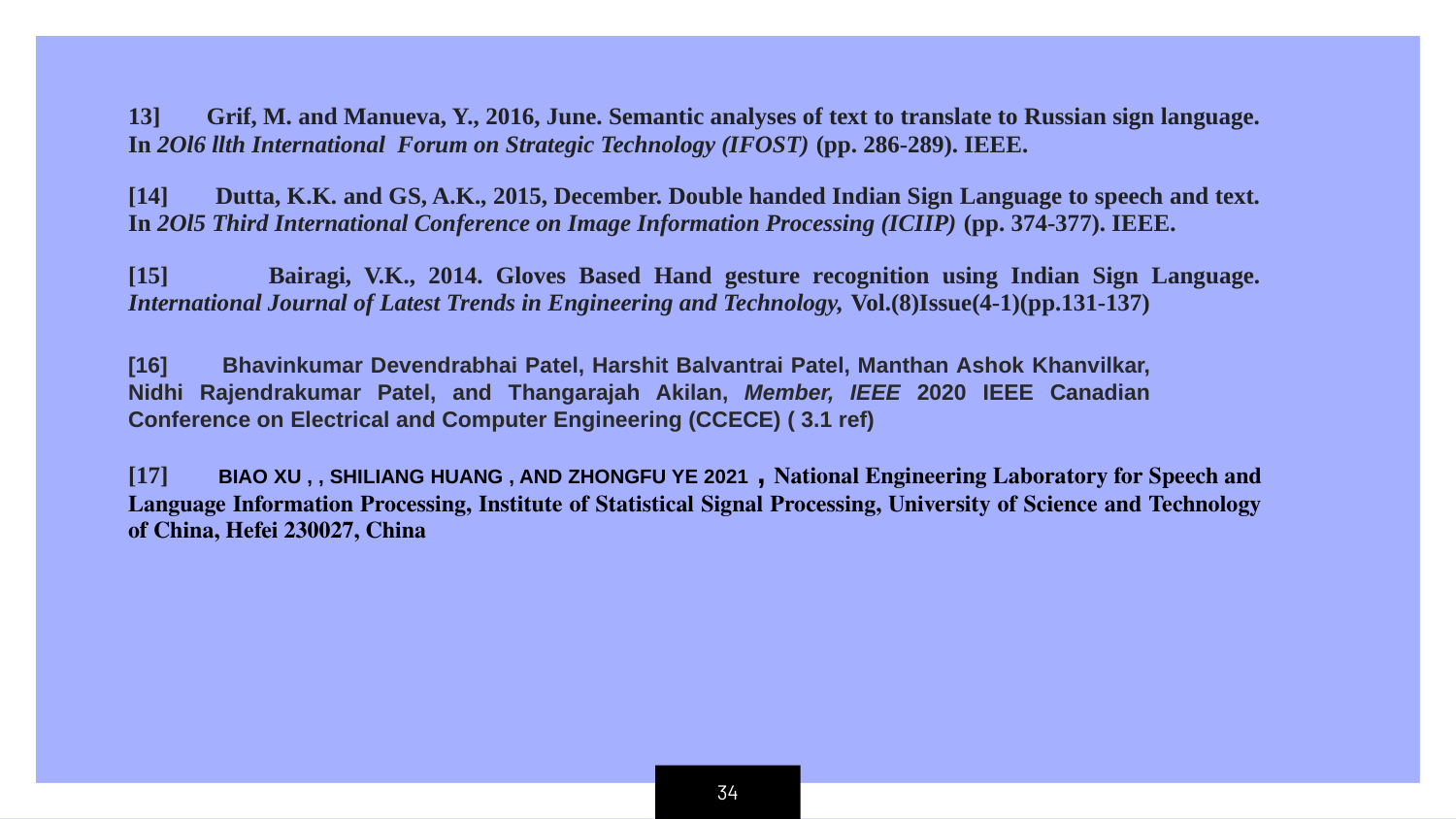

13]        Grif, M. and Manueva, Y., 2016, June. Semantic analyses of text to translate to Russian sign language. In 2Ol6 llth International  Forum on Strategic Technology (IFOST) (pp. 286-289). IEEE.
[14]        Dutta, K.K. and GS, A.K., 2015, December. Double handed Indian Sign Language to speech and text. In 2Ol5 Third International Conference on Image Information Processing (ICIIP) (pp. 374-377). IEEE.
[15]        Bairagi, V.K., 2014. Gloves Based Hand gesture recognition using Indian Sign Language. International Journal of Latest Trends in Engineering and Technology, Vol.(8)Issue(4-1)(pp.131-137)
[16]       Bhavinkumar Devendrabhai Patel, Harshit Balvantrai Patel, Manthan Ashok Khanvilkar, Nidhi Rajendrakumar Patel, and Thangarajah Akilan, Member, IEEE 2020 IEEE Canadian Conference on Electrical and Computer Engineering (CCECE) ( 3.1 ref)
[17]        BIAO XU , , SHILIANG HUANG , AND ZHONGFU YE 2021 , National Engineering Laboratory for Speech and Language Information Processing, Institute of Statistical Signal Processing, University of Science and Technology of China, Hefei 230027, China

34